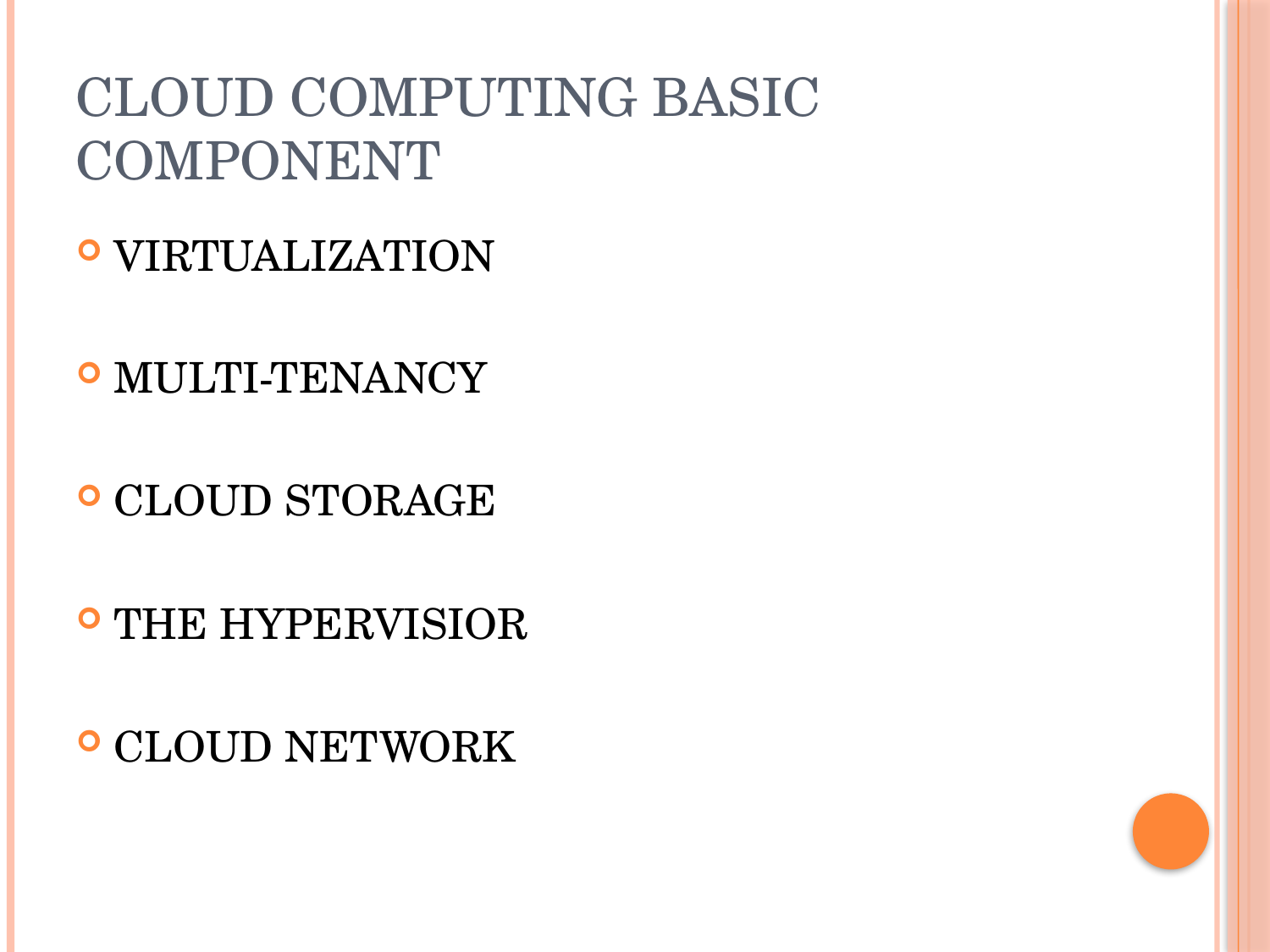

# Cloud computing basic component
VIRTUALIZATION

MULTI-TENANCY

CLOUD STORAGE

THE HYPERVISIOR

CLOUD NETWORK